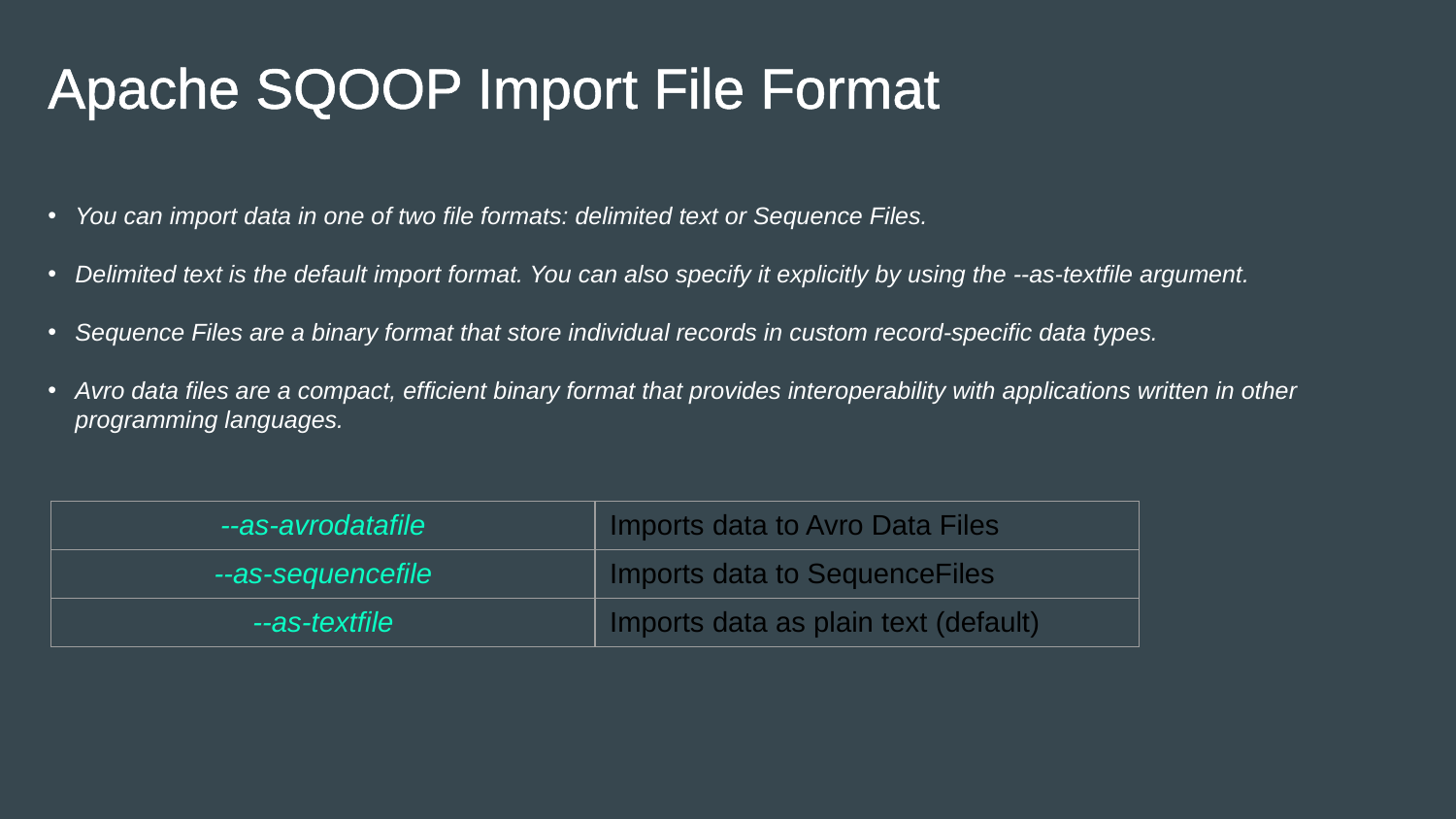

Apache SQOOP Import File Format
You can import data in one of two file formats: delimited text or Sequence Files.

Delimited text is the default import format. You can also specify it explicitly by using the --as-textfile argument.

Sequence Files are a binary format that store individual records in custom record-specific data types.

Avro data files are a compact, efficient binary format that provides interoperability with applications written in other programming languages.

| --as-avrodatafile | Imports data to Avro Data Files |
| --- | --- |
| --as-sequencefile | Imports data to SequenceFiles |
| --as-textfile | Imports data as plain text (default) |